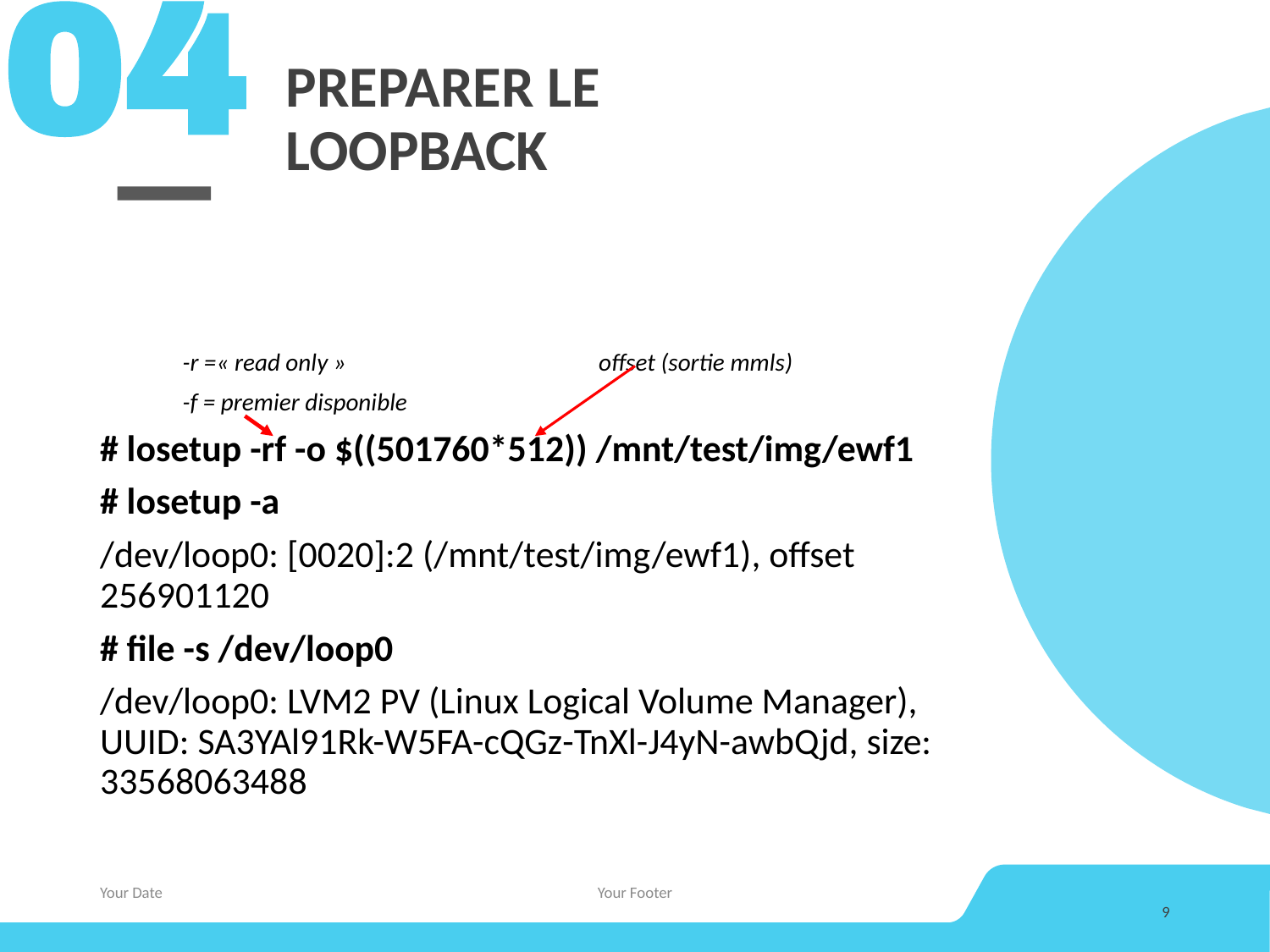

04
# PREPARER LE LOOPBACK

               -r =« read only »                                              offset (sortie mmls)
               -f = premier disponible
# losetup -rf -o $((501760*512)) /mnt/test/img/ewf1
# losetup -a
/dev/loop0: [0020]:2 (/mnt/test/img/ewf1), offset 256901120
# file -s /dev/loop0
/dev/loop0: LVM2 PV (Linux Logical Volume Manager), UUID: SA3YAl91Rk-W5FA-cQGz-TnXl-J4yN-awbQjd, size: 33568063488
Your Date
Your Footer
9